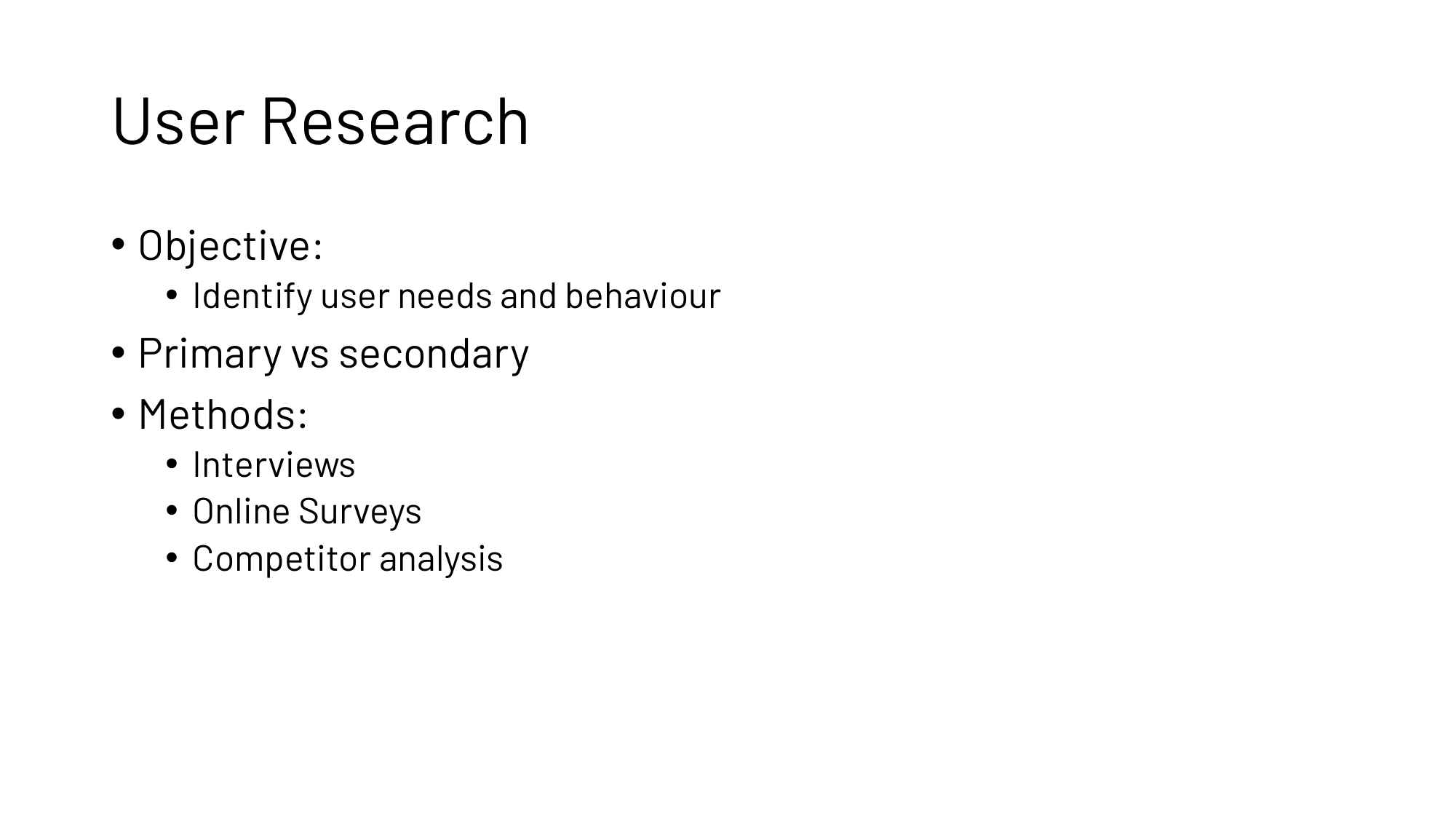

# User Research
Objective:
Identify user needs and behaviour
Primary vs secondary
Methods:
Interviews
Online Surveys
Competitor analysis